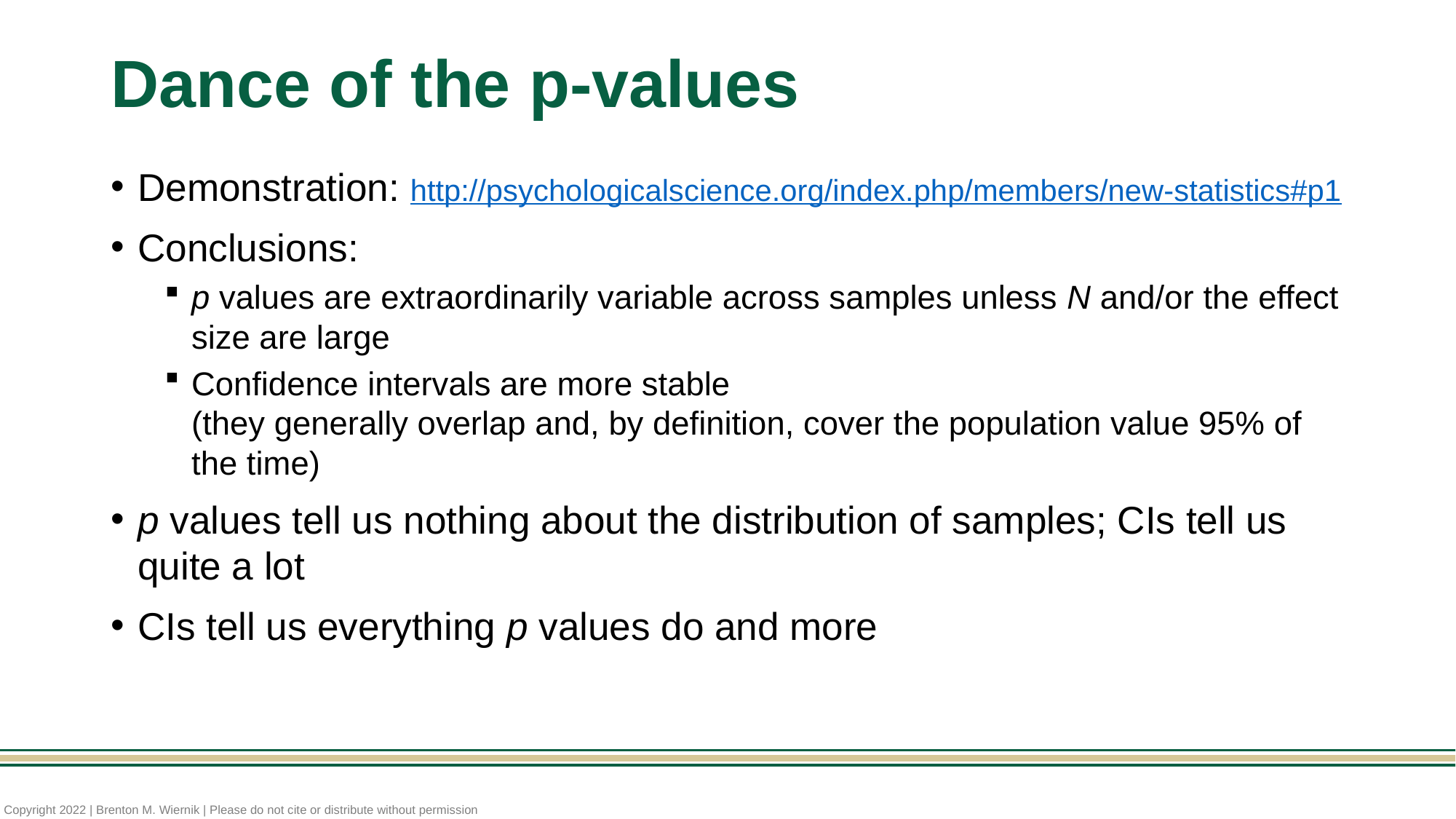

# Dance of the p-values
Demonstration: http://psychologicalscience.org/index.php/members/new-statistics#p1
Conclusions:
p values are extraordinarily variable across samples unless N and/or the effect size are large
Confidence intervals are more stable
(they generally overlap and, by definition, cover the population value 95% of the time)
p values tell us nothing about the distribution of samples; CIs tell us quite a lot
CIs tell us everything p values do and more